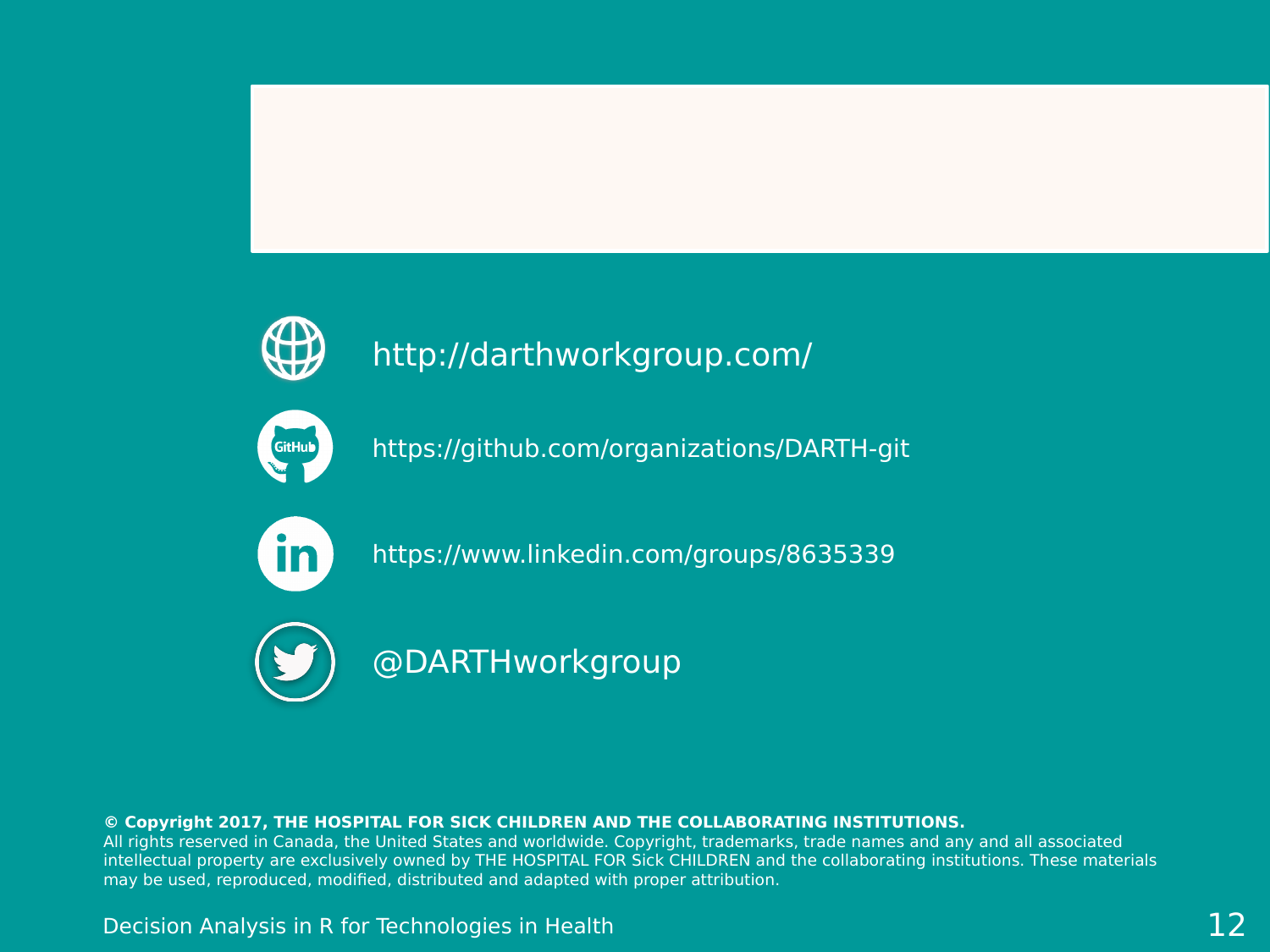

12
Decision Analysis in R for Technologies in Health